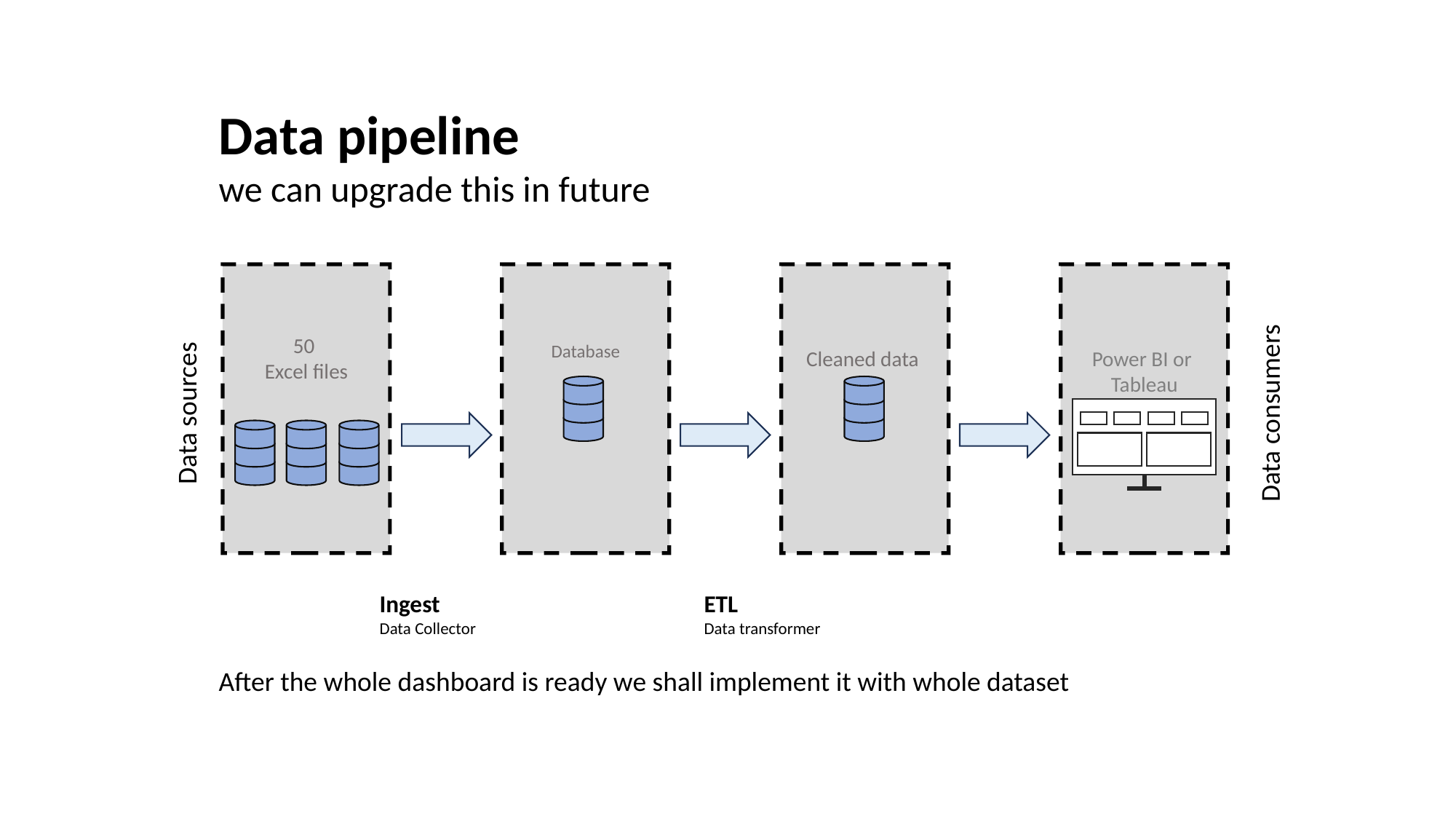

Data pipeline
we can upgrade this in future
50
Excel files

Database

Cleaned data

Power BI or
Tableau

Ingest
Data Collector
ETL
Data transformer
Data sources
Data consumers
After the whole dashboard is ready we shall implement it with whole dataset